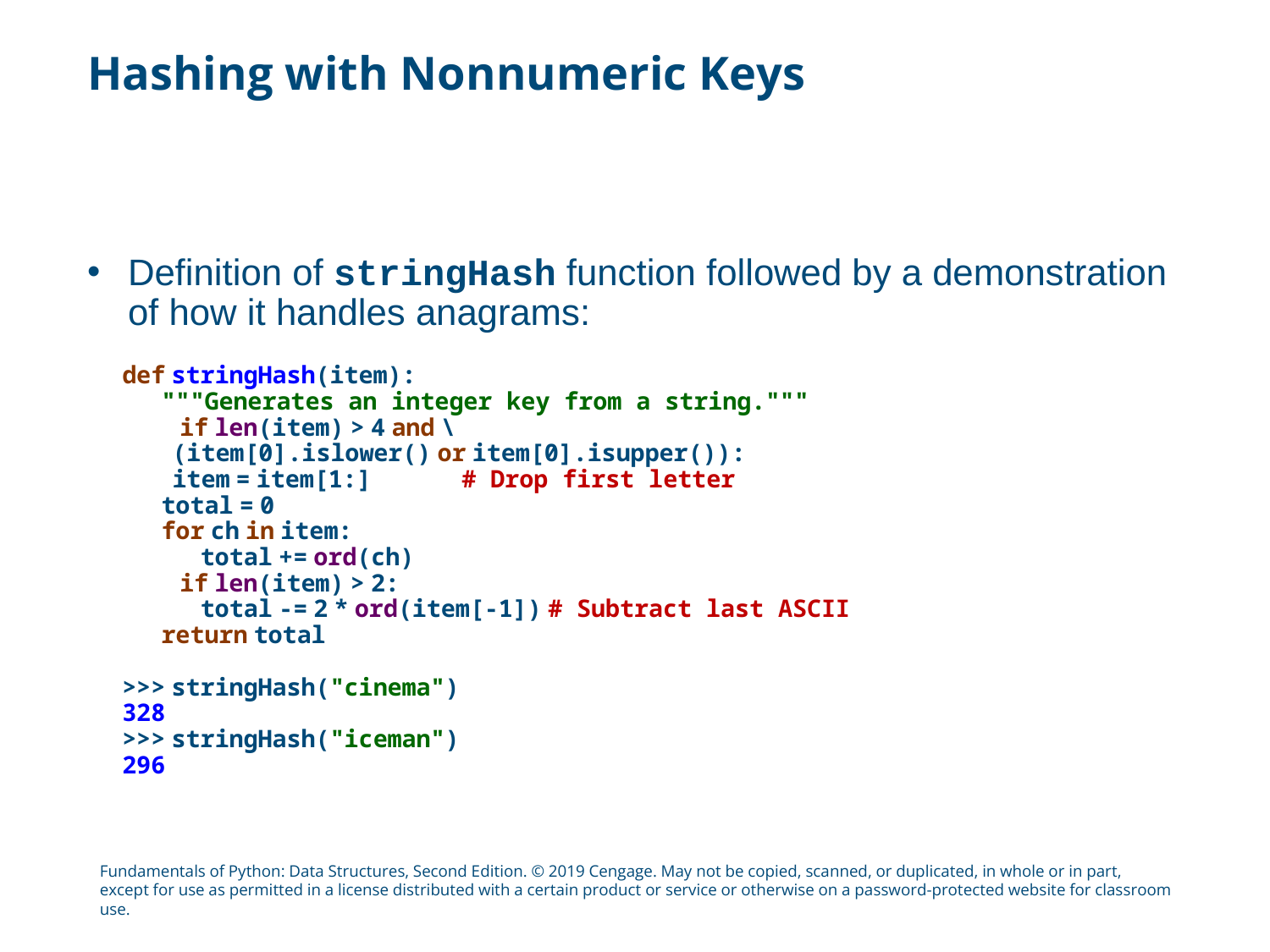

# Hashing with Nonnumeric Keys
Definition of stringHash function followed by a demonstration of how it handles anagrams:
def stringHash(item):
"""Generates an integer key from a string."""
    if len(item) > 4 and \
(item[0].islower() or item[0].isupper()):
item = item[1:]	# Drop first letter
total = 0
for ch in item:
total += ord(ch)
    if len(item) > 2:
total -= 2 * ord(item[-1]) # Subtract last ASCII
return total

>>> stringHash("cinema")
328
>>> stringHash("iceman")
296
Fundamentals of Python: Data Structures, Second Edition. © 2019 Cengage. May not be copied, scanned, or duplicated, in whole or in part, except for use as permitted in a license distributed with a certain product or service or otherwise on a password-protected website for classroom use.